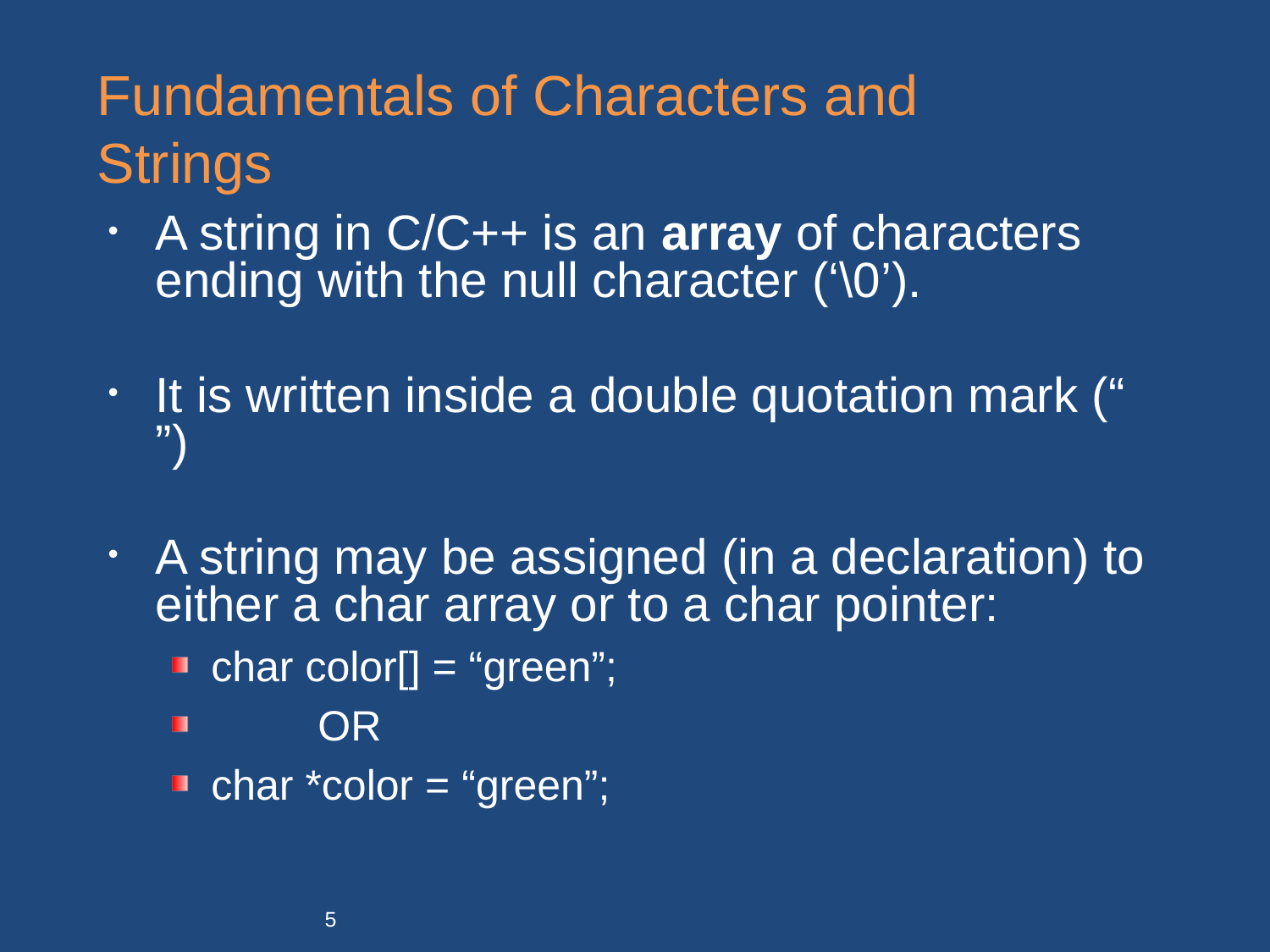

# Fundamentals of Characters and Strings
A string in C/C++ is an array of characters ending with the null character (‘\0’).

It is written inside a double quotation mark (“ ”)

A string may be assigned (in a declaration) to either a char array or to a char pointer:
char color[] = “green”;
         OR
char *color = “green”;
5